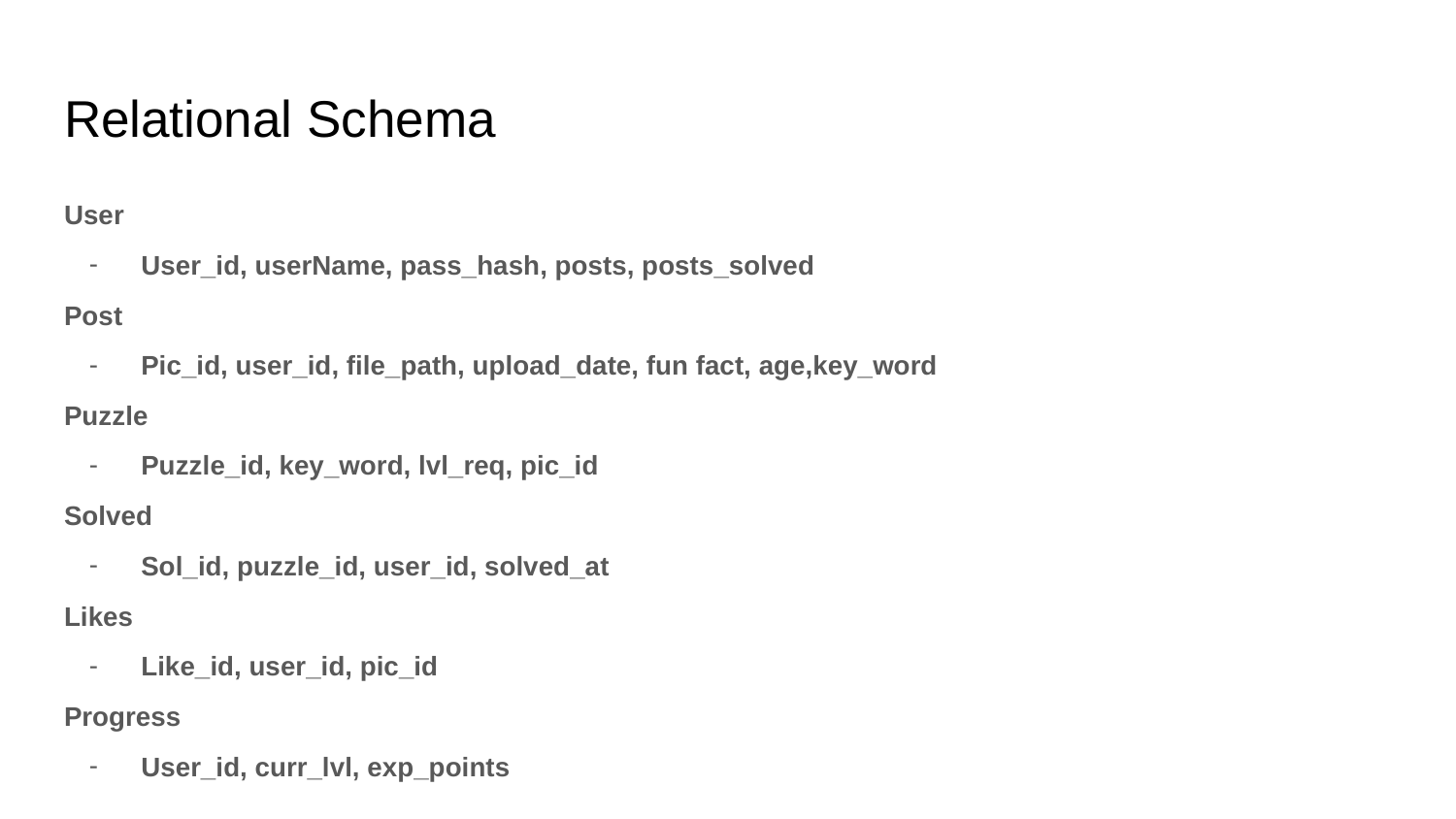

# Relational Schema
User
User_id, userName, pass_hash, posts, posts_solved
Post
Pic_id, user_id, file_path, upload_date, fun fact, age,key_word
Puzzle
Puzzle_id, key_word, lvl_req, pic_id
Solved
Sol_id, puzzle_id, user_id, solved_at
Likes
Like_id, user_id, pic_id
Progress
User_id, curr_lvl, exp_points